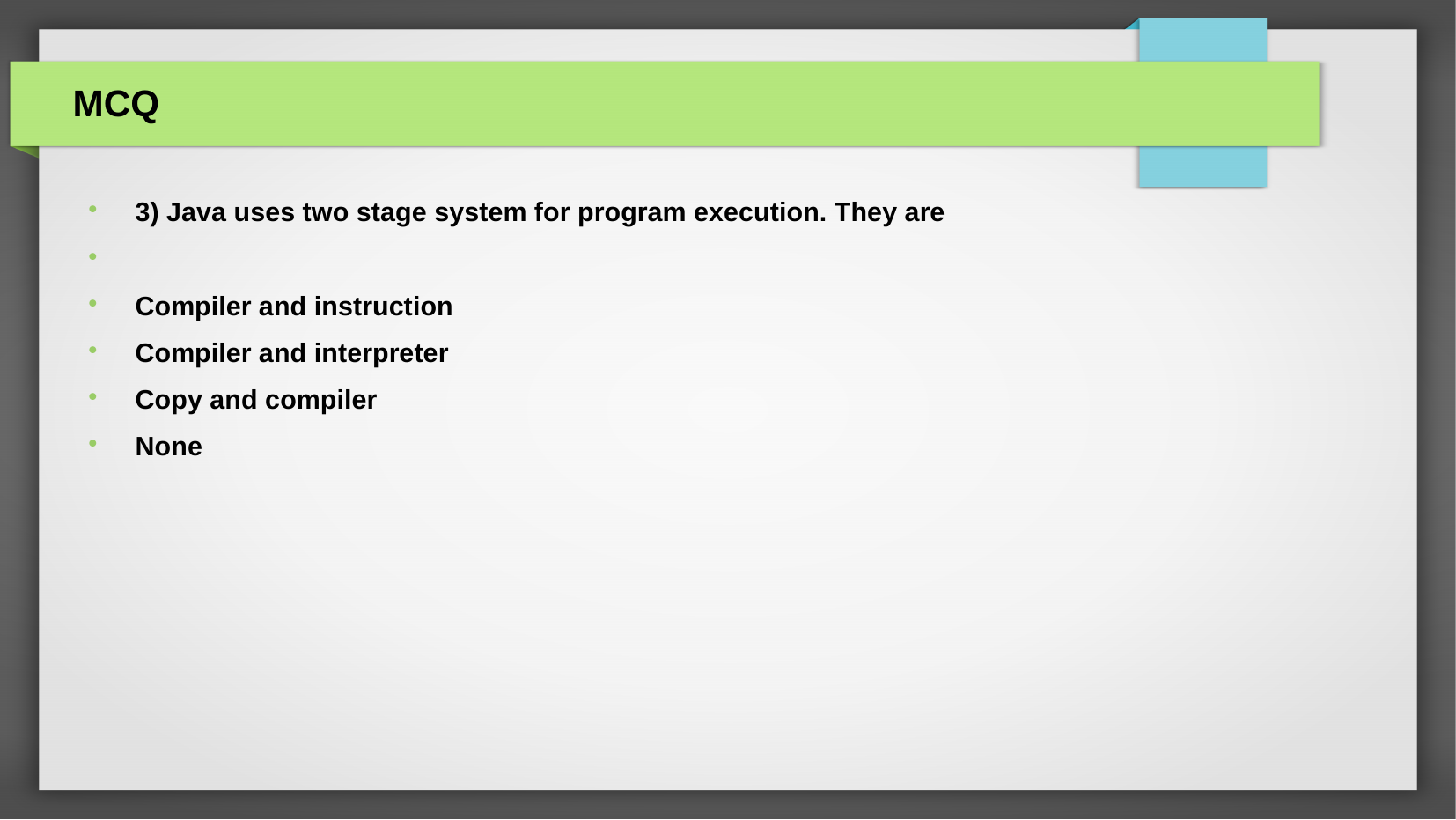

MCQ
3) Java uses two stage system for program execution. They are

Compiler and instruction
Compiler and interpreter
Copy and compiler
None